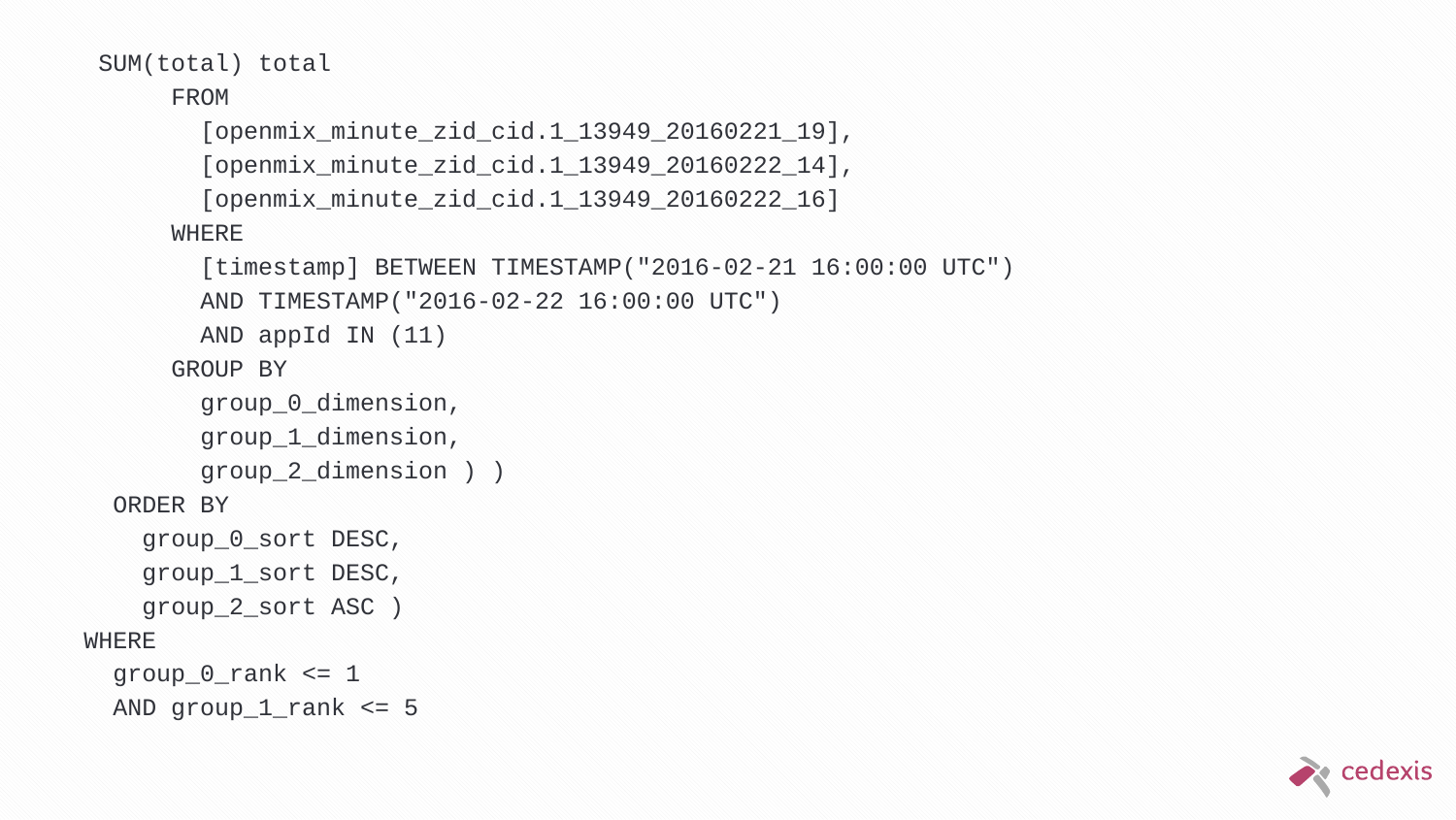

SUM(total) total
      FROM
        [openmix_minute_zid_cid.1_13949_20160221_19],
        [openmix_minute_zid_cid.1_13949_20160222_14],
        [openmix_minute_zid_cid.1_13949_20160222_16]
      WHERE
        [timestamp] BETWEEN TIMESTAMP("2016-02-21 16:00:00 UTC")
        AND TIMESTAMP("2016-02-22 16:00:00 UTC")
        AND appId IN (11)
      GROUP BY
        group_0_dimension,
        group_1_dimension,
        group_2_dimension ) )
  ORDER BY
    group_0_sort DESC,
    group_1_sort DESC,
    group_2_sort ASC )
WHERE
  group_0_rank <= 1
  AND group_1_rank <= 5